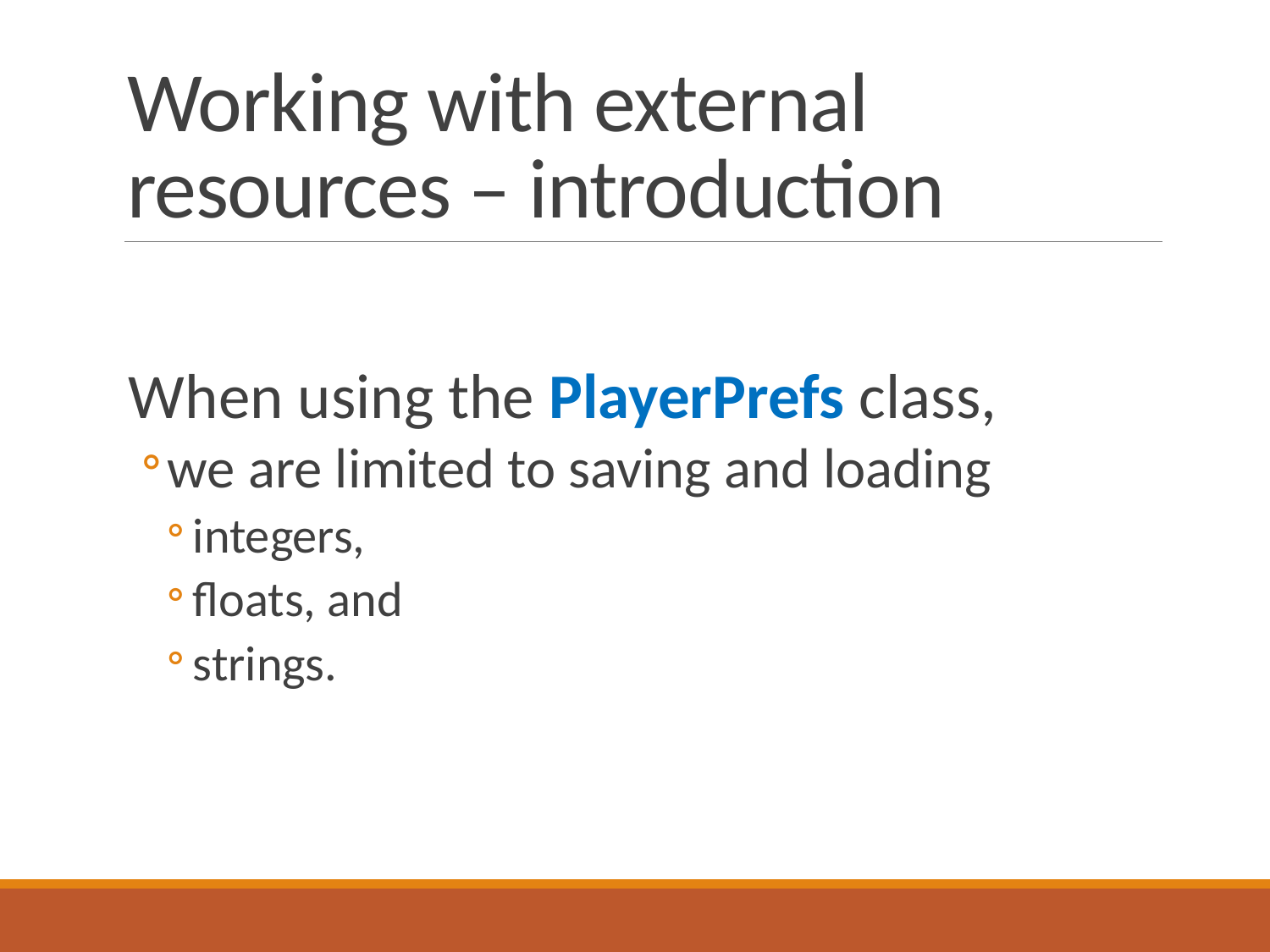

# Working with external resources – introduction

When using the PlayerPrefs class,
we are limited to saving and loading
integers,
floats, and
strings.